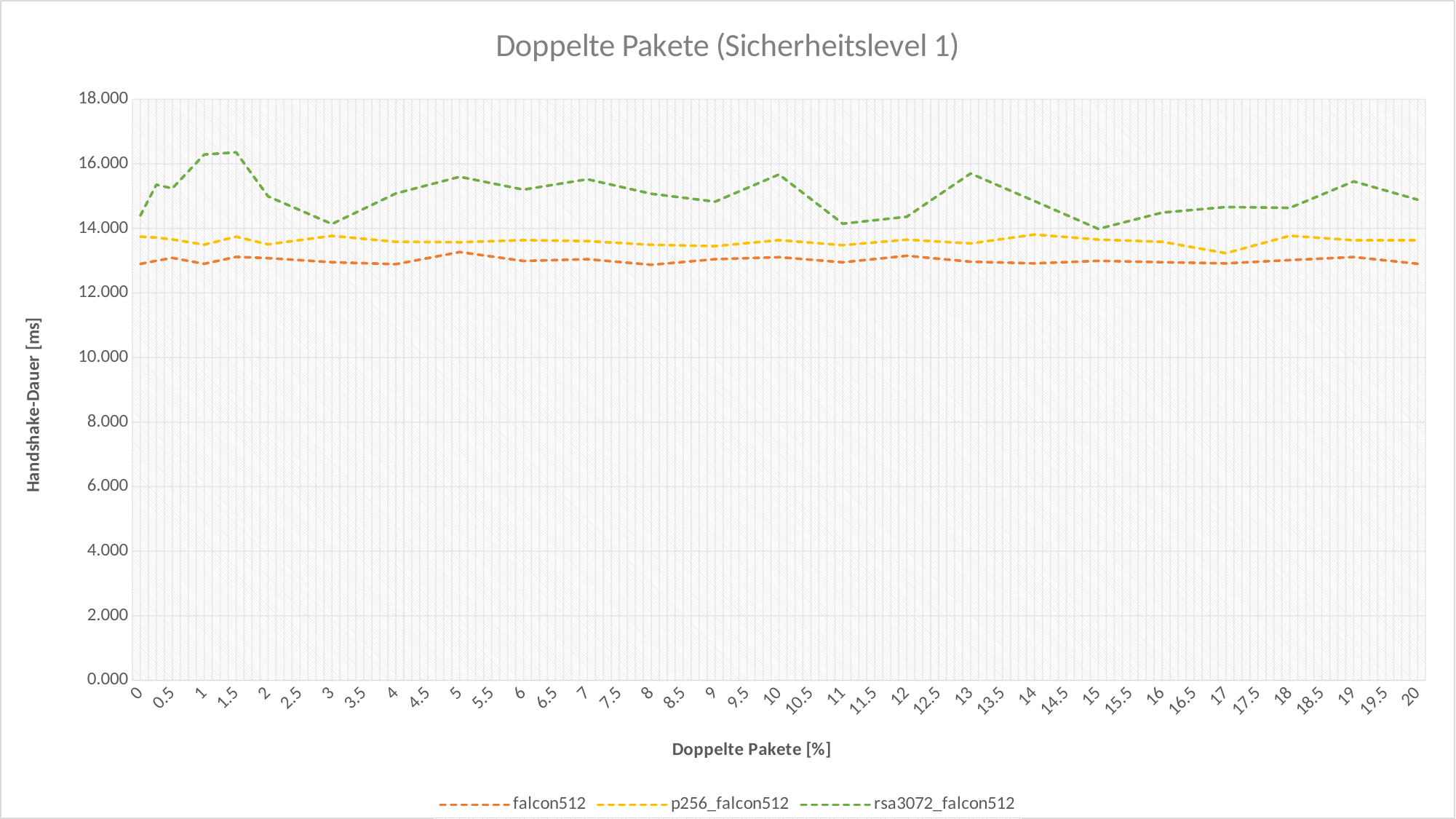

### Chart: Doppelte Pakete (Sicherheitslevel 1)

| Category | falcon512 | p256_falcon512 | rsa3072_falcon512 |
|---|---|---|---|
| 0 | 12.90020002 | 13.74507175 | 14.3972951899999 |
| 0.25 | 12.9986585599999 | 13.7152688299999 | 15.35475605 |
| 0.5 | 13.08581218 | 13.65861579 | 15.2404792799999 |
| 0.75 | None | None | None |
| 1 | 12.90394237 | 13.49716769 | 16.2908334 |
| 1.25 | None | None | None |
| 1.5 | 13.1200986799999 | 13.7430769299999 | 16.3585472099999 |
| 1.75 | None | None | None |
| 2 | 13.07969014 | 13.50638048 | 14.9934406 |
| 2.25 | None | None | None |
| 2.5 | None | None | None |
| 2.75 | None | None | None |
| 3 | 12.9535846 | 13.76963069 | 14.13899619 |
| 3.25 | None | None | None |
| 3.5 | None | None | None |
| 3.75 | None | None | None |
| 4 | 12.8918622699999 | 13.5864004899999 | 15.08359418 |
| 4.25 | None | None | None |
| 4.5 | None | None | None |
| 4.75 | None | None | None |
| 5 | 13.26908924 | 13.57273279 | 15.6002351799999 |
| 5.25 | None | None | None |
| 5.5 | None | None | None |
| 5.75 | None | None | None |
| 6 | 12.99214642 | 13.6372343799999 | 15.20225553 |
| 6.25 | None | None | None |
| 6.5 | None | None | None |
| 6.75 | None | None | None |
| 7 | 13.0467658 | 13.60753375 | 15.52334931 |
| 7.25 | None | None | None |
| 7.5 | None | None | None |
| 7.75 | None | None | None |
| 8 | 12.87412844 | 13.49319998 | 15.07473916 |
| 8.25 | None | None | None |
| 8.5 | None | None | None |
| 8.75 | None | None | None |
| 9 | 13.0460841099999 | 13.45382843 | 14.8302051099999 |
| 9.25 | None | None | None |
| 9.5 | None | None | None |
| 9.75 | None | None | None |
| 10 | 13.11066931 | 13.6363804799999 | 15.6715071999999 |
| 10.25 | None | None | None |
| 10.5 | None | None | None |
| 10.75 | None | None | None |
| 11 | 12.95094662 | 13.48168613 | 14.14791258 |
| 11.25 | None | None | None |
| 11.5 | None | None | None |
| 11.75 | None | None | None |
| 12 | 13.15255808 | 13.65200834 | 14.3619131299999 |
| 12.25 | None | None | None |
| 12.5 | None | None | None |
| 12.75 | None | None | None |
| 13 | 12.96911269 | 13.53652928 | 15.70077585 |
| 13.25 | None | None | None |
| 13.5 | None | None | None |
| 13.75 | None | None | None |
| 14 | 12.91744499 | 13.8105797699999 | 14.84871845 |
| 14.25 | None | None | None |
| 14.5 | None | None | None |
| 14.75 | None | None | None |
| 15 | 12.99522524 | 13.6544370299999 | 13.98590557 |
| 15.25 | None | None | None |
| 15.5 | None | None | None |
| 15.75 | None | None | None |
| 16 | 12.95279763 | 13.58536514 | 14.49090101 |
| 16.25 | None | None | None |
| 16.5 | None | None | None |
| 16.75 | None | None | None |
| 17 | 12.9173674199999 | 13.23346168 | 14.66387809 |
| 17.25 | None | None | None |
| 17.5 | None | None | None |
| 17.75 | None | None | None |
| 18 | 13.0181443499999 | 13.77286062 | 14.6376756699999 |
| 18.25 | None | None | None |
| 18.5 | None | None | None |
| 18.75 | None | None | None |
| 19 | 13.11392834 | 13.63366161 | 15.4562230899999 |
| 19.25 | None | None | None |
| 19.5 | None | None | None |
| 19.75 | None | None | None |
| 20 | 12.9060870799999 | 13.63267569 | 14.88984966 |